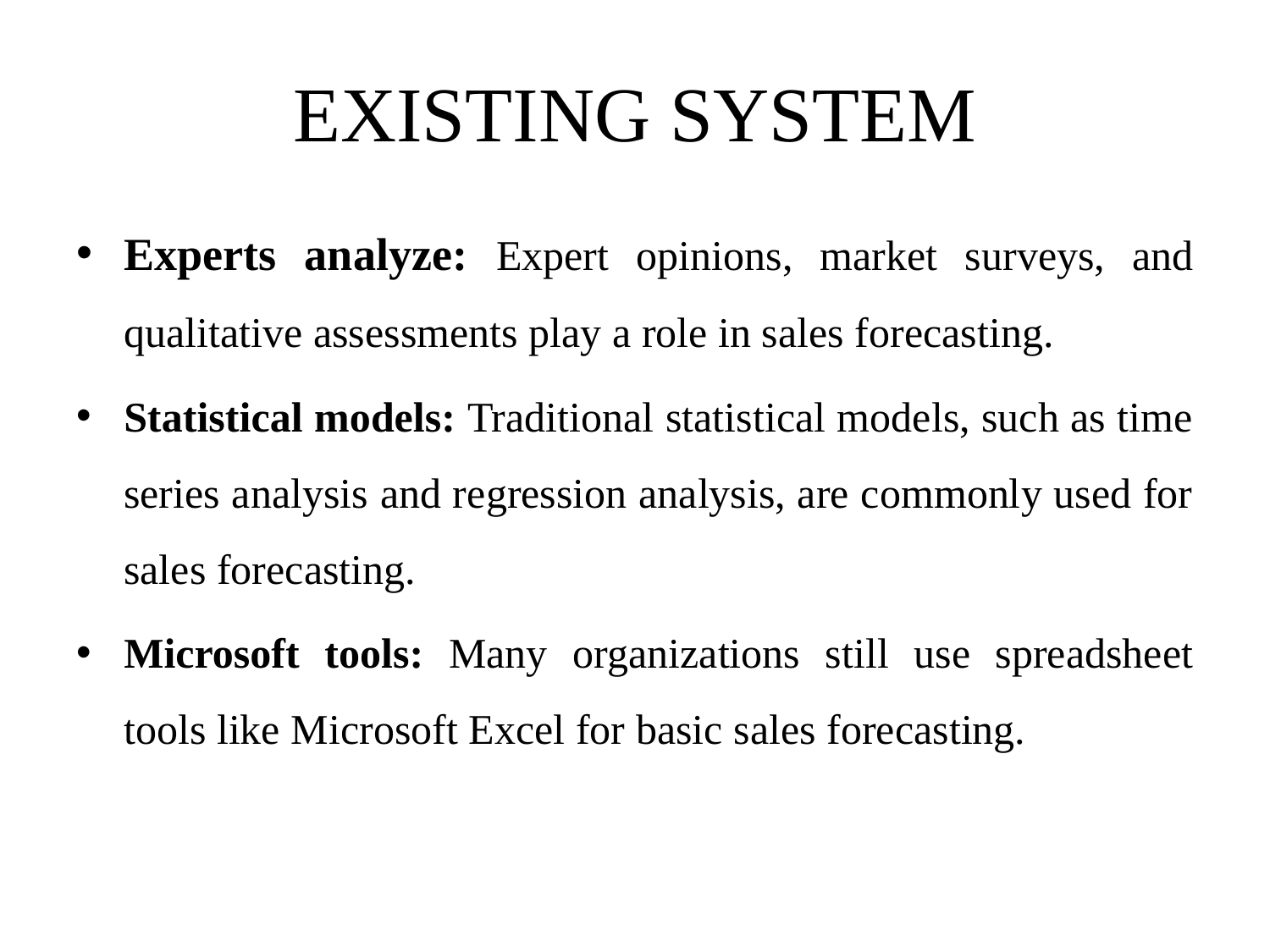

# EXISTING SYSTEM
Experts analyze: Expert opinions, market surveys, and qualitative assessments play a role in sales forecasting.
Statistical models: Traditional statistical models, such as time series analysis and regression analysis, are commonly used for sales forecasting.
Microsoft tools: Many organizations still use spreadsheet tools like Microsoft Excel for basic sales forecasting.